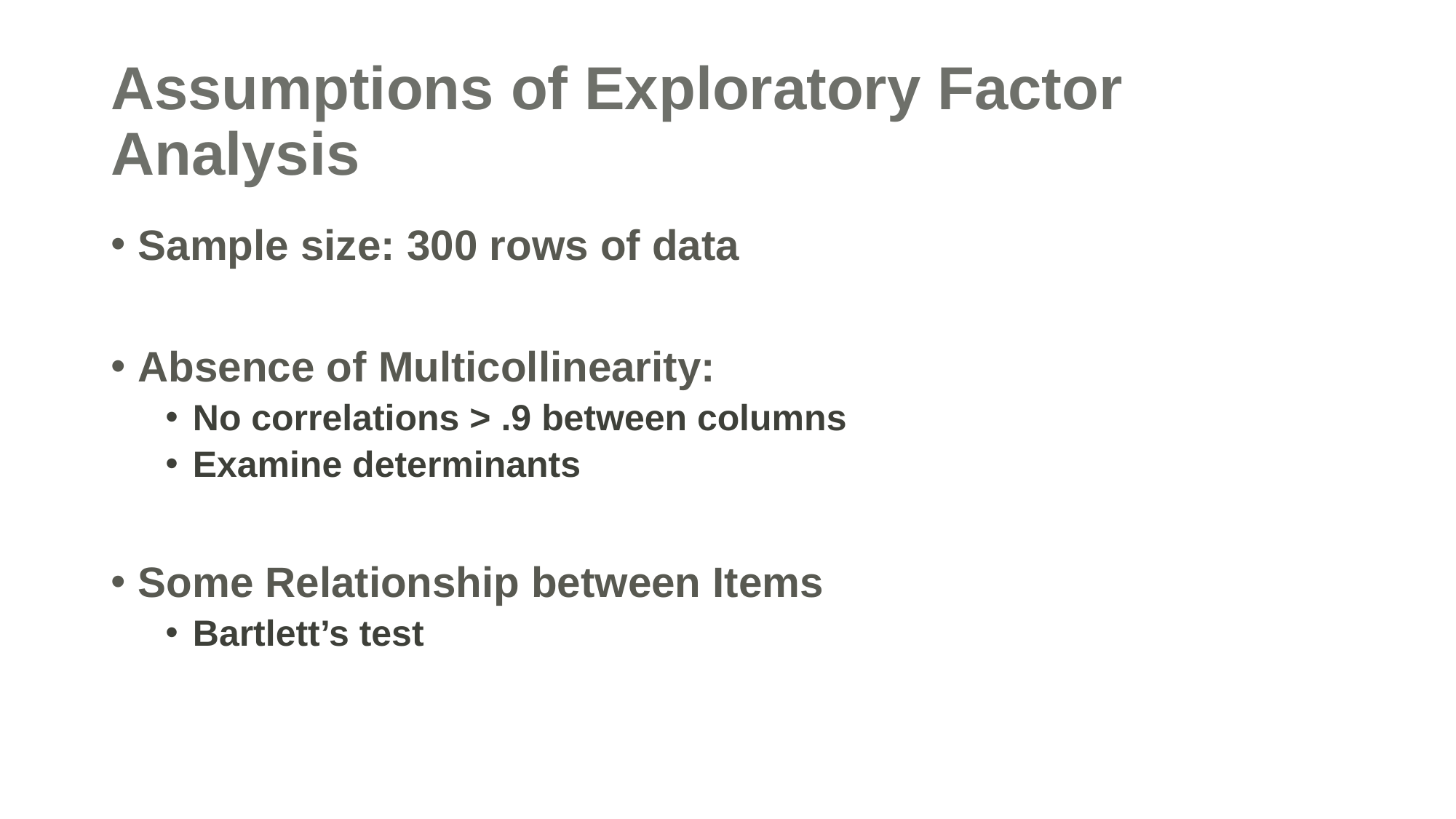

# Assumptions of Exploratory Factor Analysis
Sample size: 300 rows of data

Absence of Multicollinearity:
No correlations > .9 between columns
Examine determinants

Some Relationship between Items
Bartlett’s test